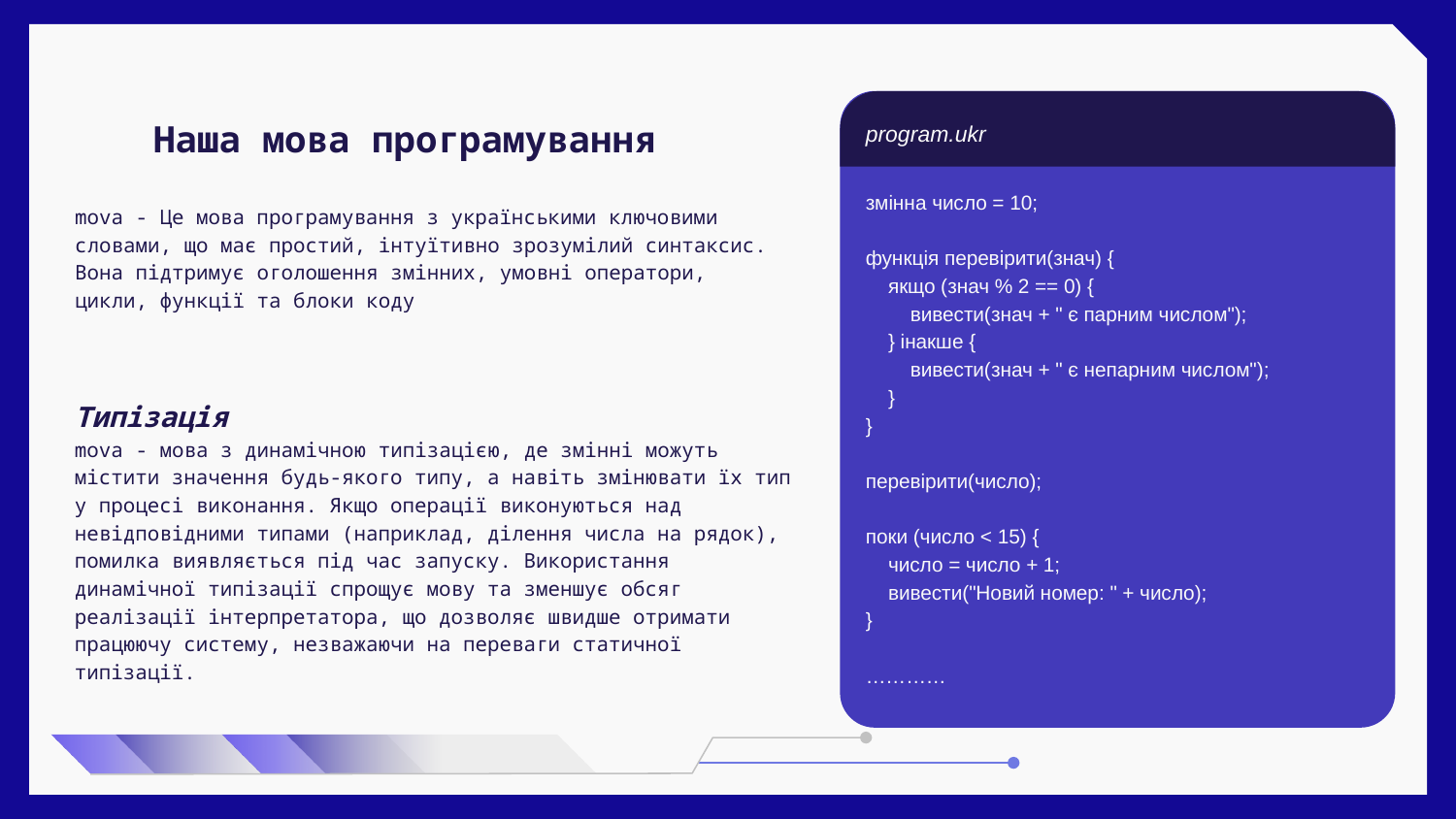

Наша мова програмування
program.ukr
змінна число = 10;

функція перевірити(знач) {
    якщо (знач % 2 == 0) {
        вивести(знач + " є парним числом");
    } інакше {
        вивести(знач + " є непарним числом");
    }
}

перевірити(число);

поки (число < 15) {
    число = число + 1;
    вивести("Новий номер: " + число);
}
			…………
mova - Це мова програмування з українськими ключовими словами, що має простий, інтуїтивно зрозумілий синтаксис. Вона підтримує оголошення змінних, умовні оператори, цикли, функції та блоки коду
# Типізація mova - мова з динамічною типізацією, де змінні можуть містити значення будь-якого типу, а навіть змінювати їх тип у процесі виконання. Якщо операції виконуються над невідповідними типами (наприклад, ділення числа на рядок), помилка виявляється під час запуску. Використання динамічної типізації спрощує мову та зменшує обсяг реалізації інтерпретатора, що дозволяє швидше отримати працюючу систему, незважаючи на переваги статичної типізації.